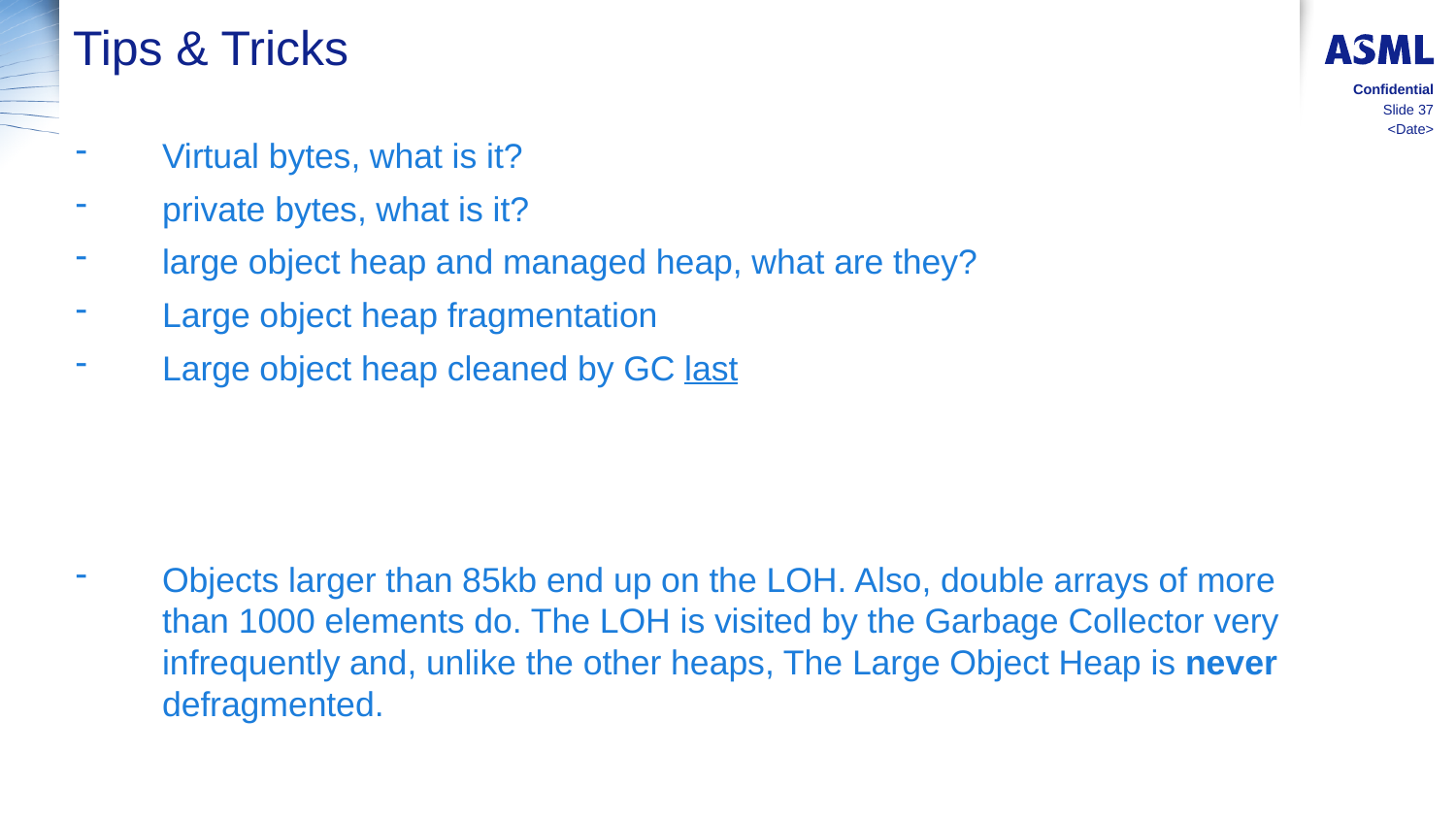

# Tips & Tricks

Confidential
Slide 37
<Date>
Virtual bytes, what is it?
private bytes, what is it?
large object heap and managed heap, what are they?
Large object heap fragmentation
Large object heap cleaned by GC last

Objects larger than 85kb end up on the LOH. Also, double arrays of more than 1000 elements do. The LOH is visited by the Garbage Collector very infrequently and, unlike the other heaps, The Large Object Heap is never defragmented.